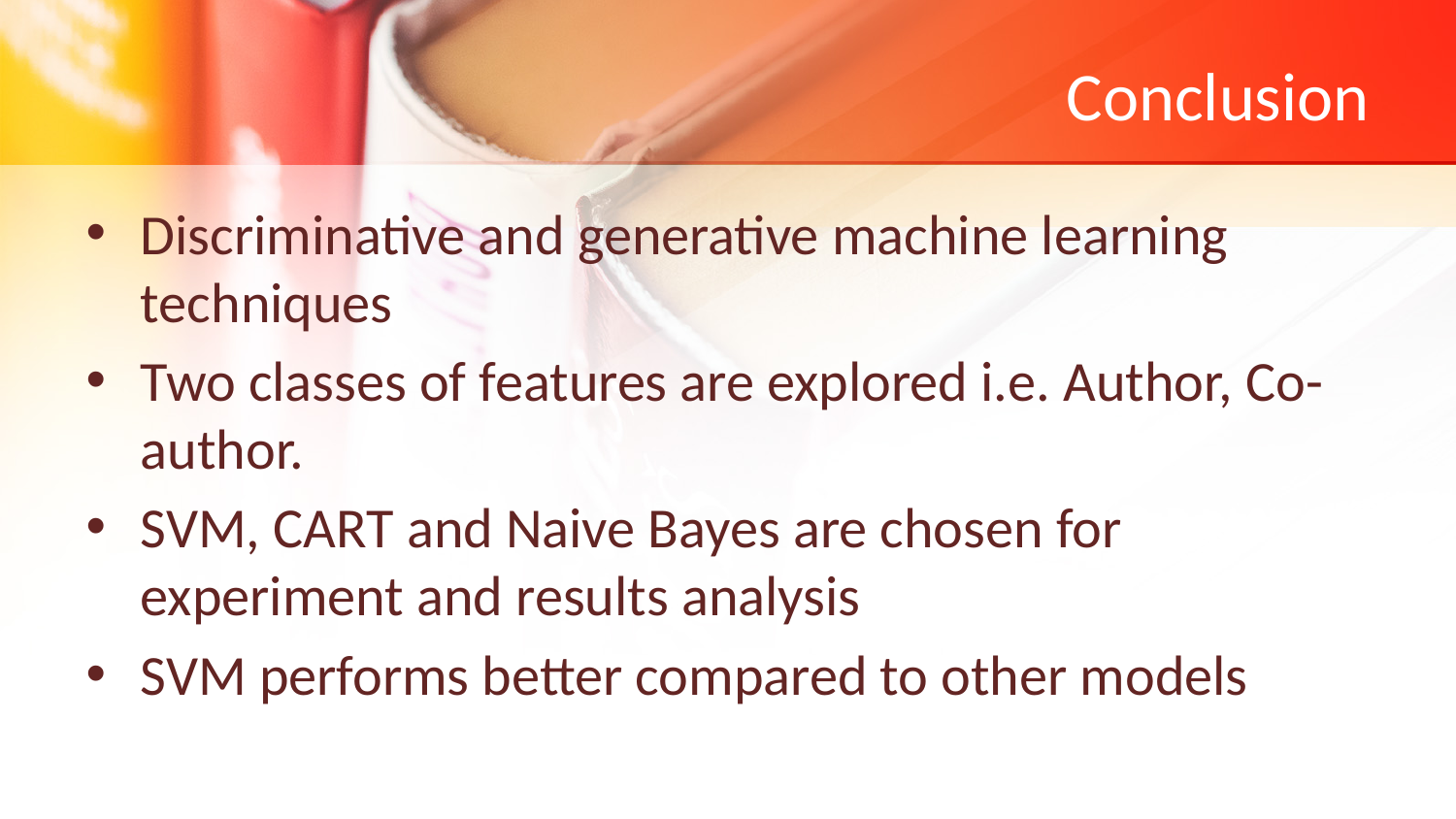

# Conclusion
Discriminative and generative machine learning techniques
Two classes of features are explored i.e. Author, Co-author.
SVM, CART and Naive Bayes are chosen for experiment and results analysis
SVM performs better compared to other models